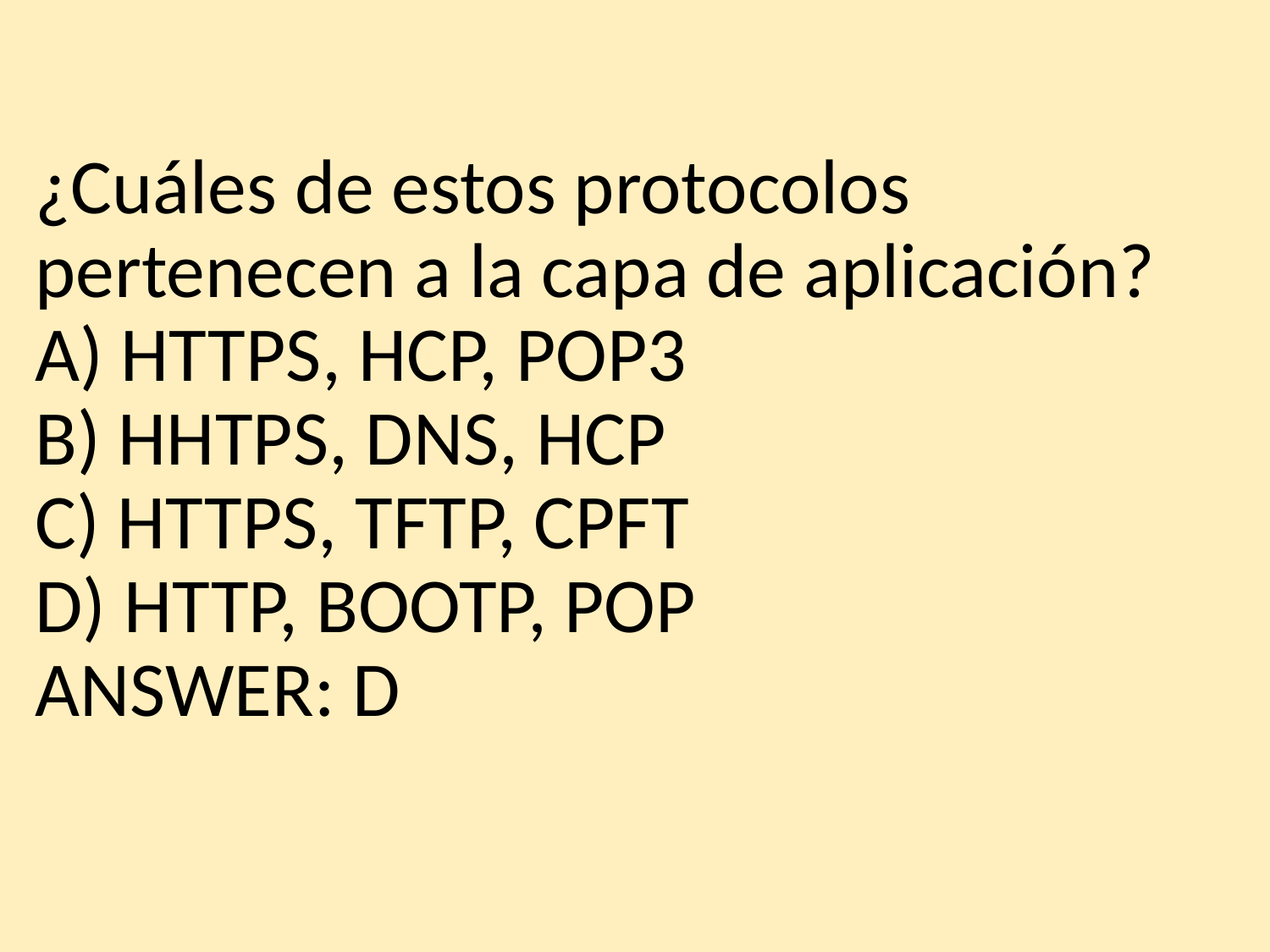

# ¿Cuáles de estos protocolos pertenecen a la capa de aplicación? A) HTTPS, HCP, POP3 B) HHTPS, DNS, HCP C) HTTPS, TFTP, CPFT D) HTTP, BOOTP, POP ANSWER: D